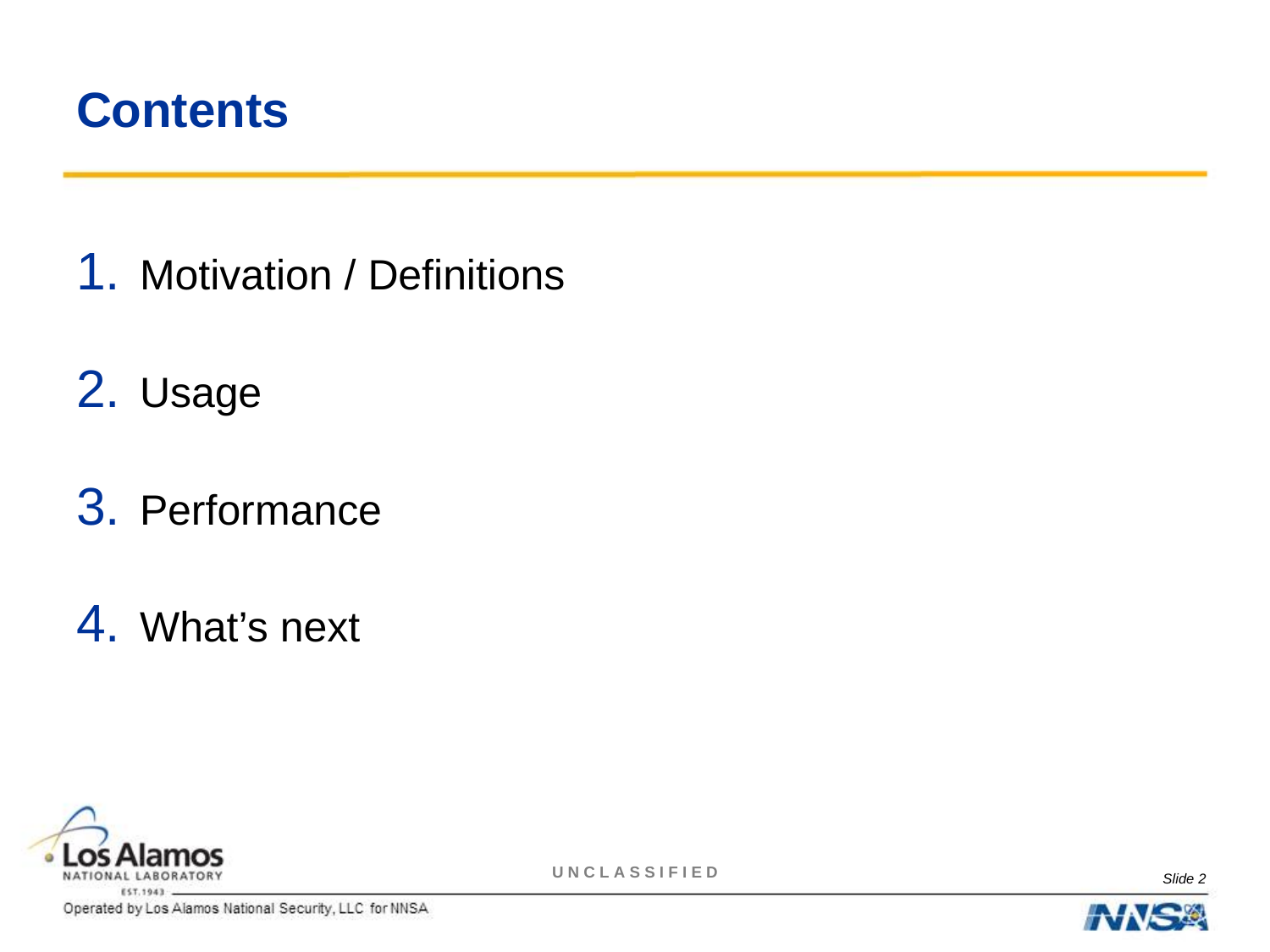

# Contents
Motivation / Definitions
Usage
Performance
What’s next